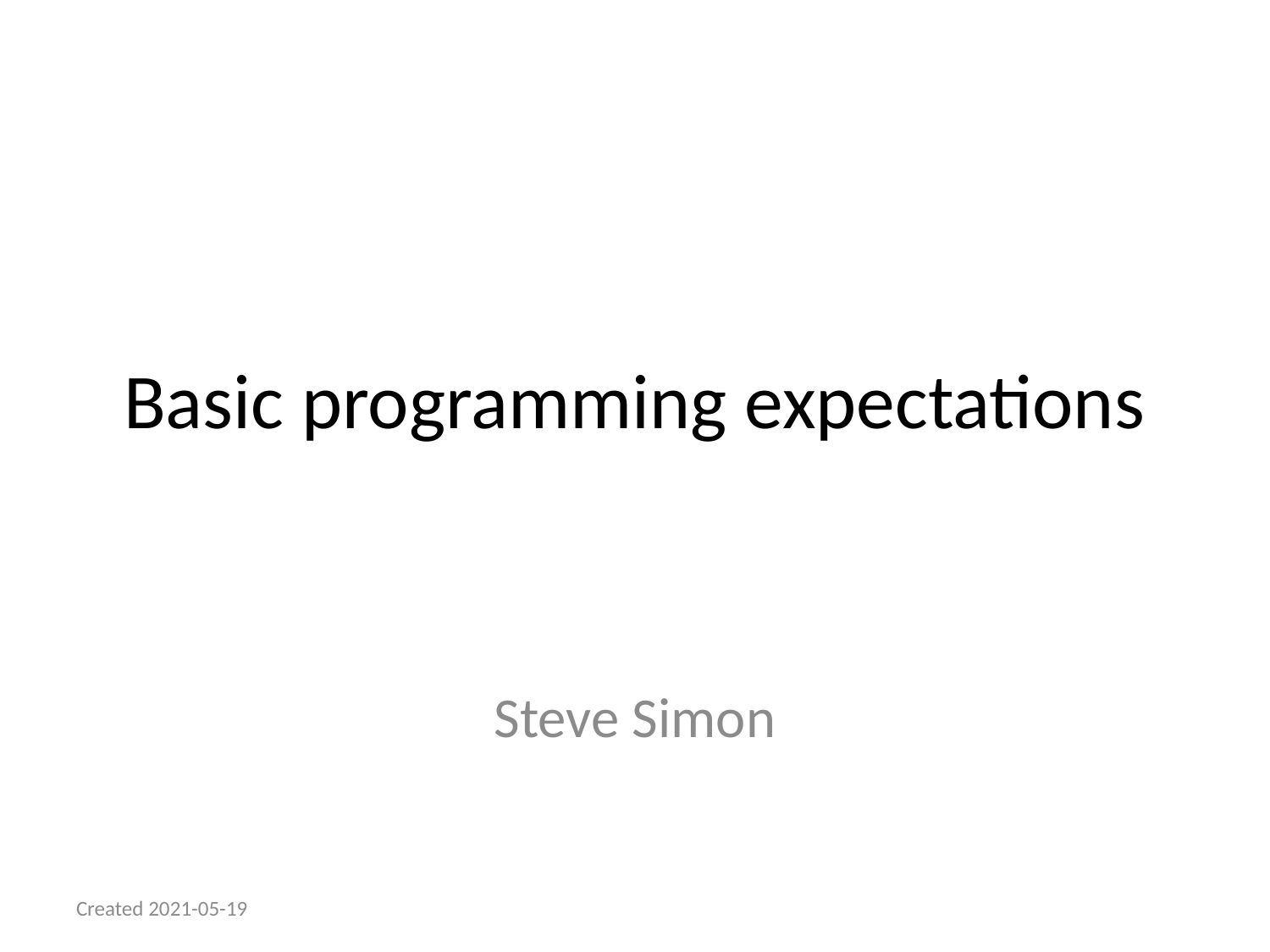

# Basic programming expectations
Steve Simon
Created 2021-05-19